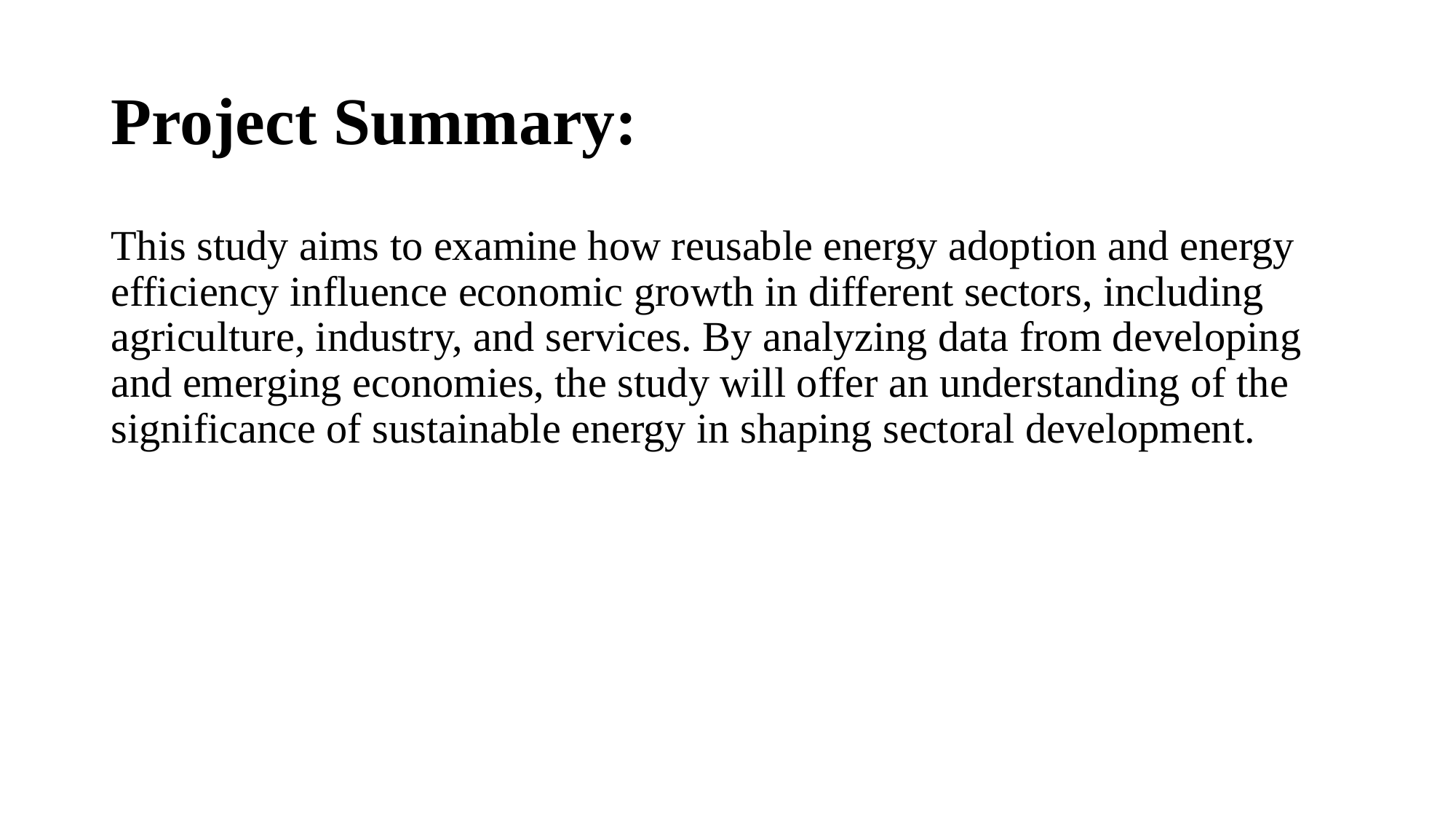

# Project Summary:
This study aims to examine how reusable energy adoption and energy efficiency influence economic growth in different sectors, including agriculture, industry, and services. By analyzing data from developing and emerging economies, the study will offer an understanding of the significance of sustainable energy in shaping sectoral development.